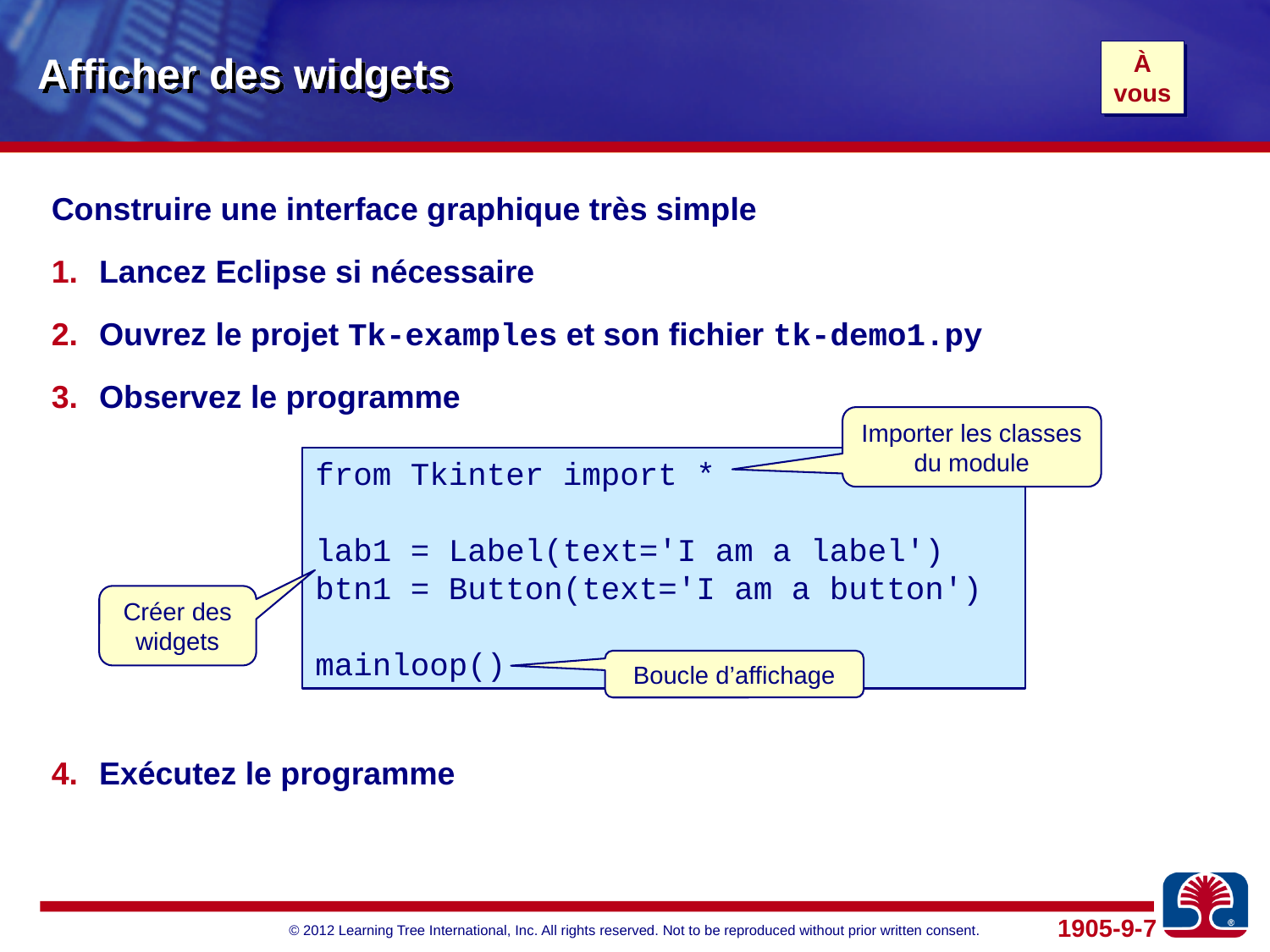

# Afficher des widgets
À
vous
Construire une interface graphique très simple
Lancez Eclipse si nécessaire
Ouvrez le projet Tk-examples et son fichier tk-demo1.py
Observez le programme

Exécutez le programme
Importer les classes du module
from Tkinter import *

lab1 = Label(text='I am a label')
btn1 = Button(text='I am a button')

mainloop()
Créer des widgets
Boucle d’affichage